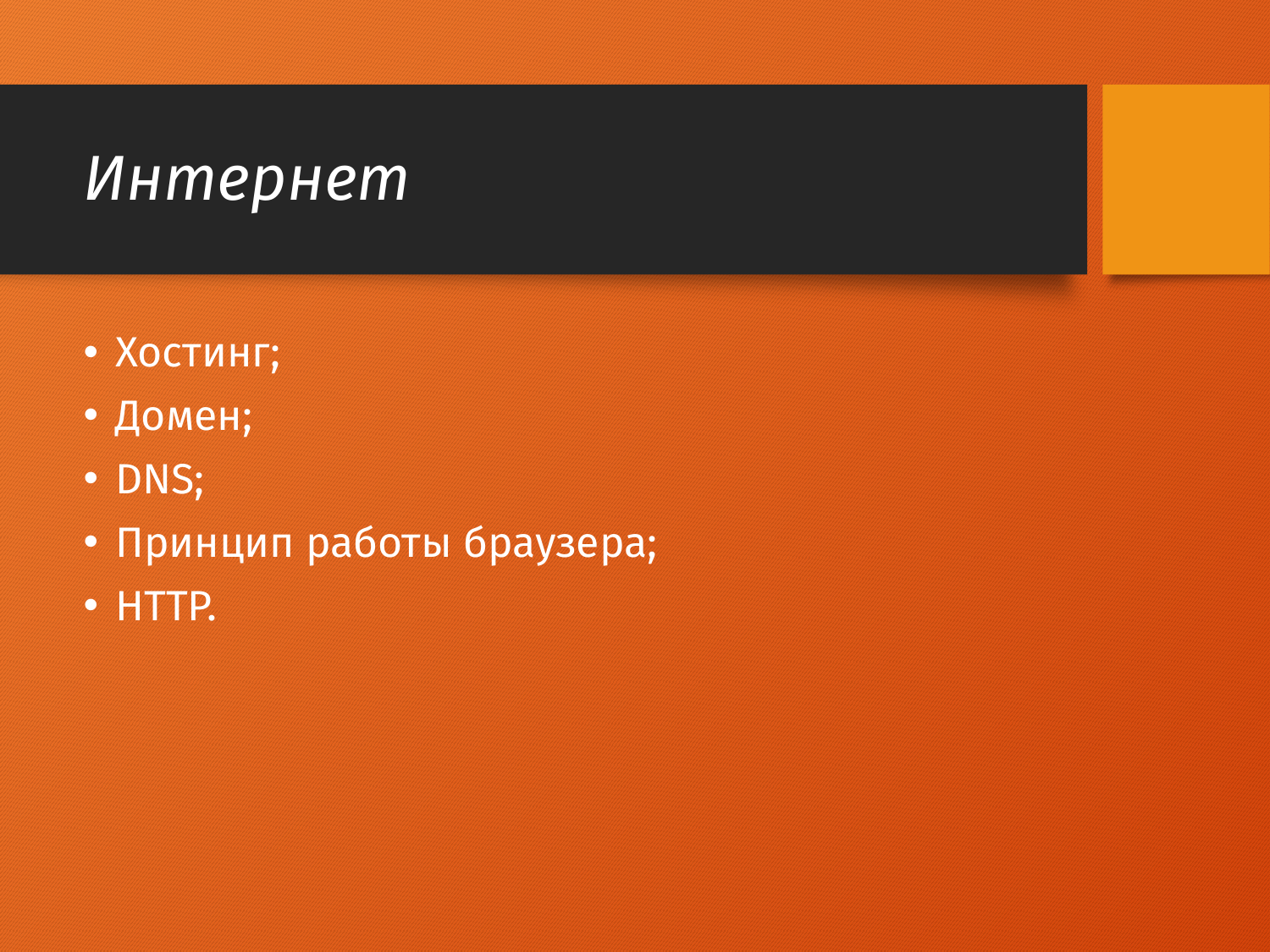

# Интернет
Хостинг;
Домен;
DNS;
Принцип работы браузера;
HTTP.